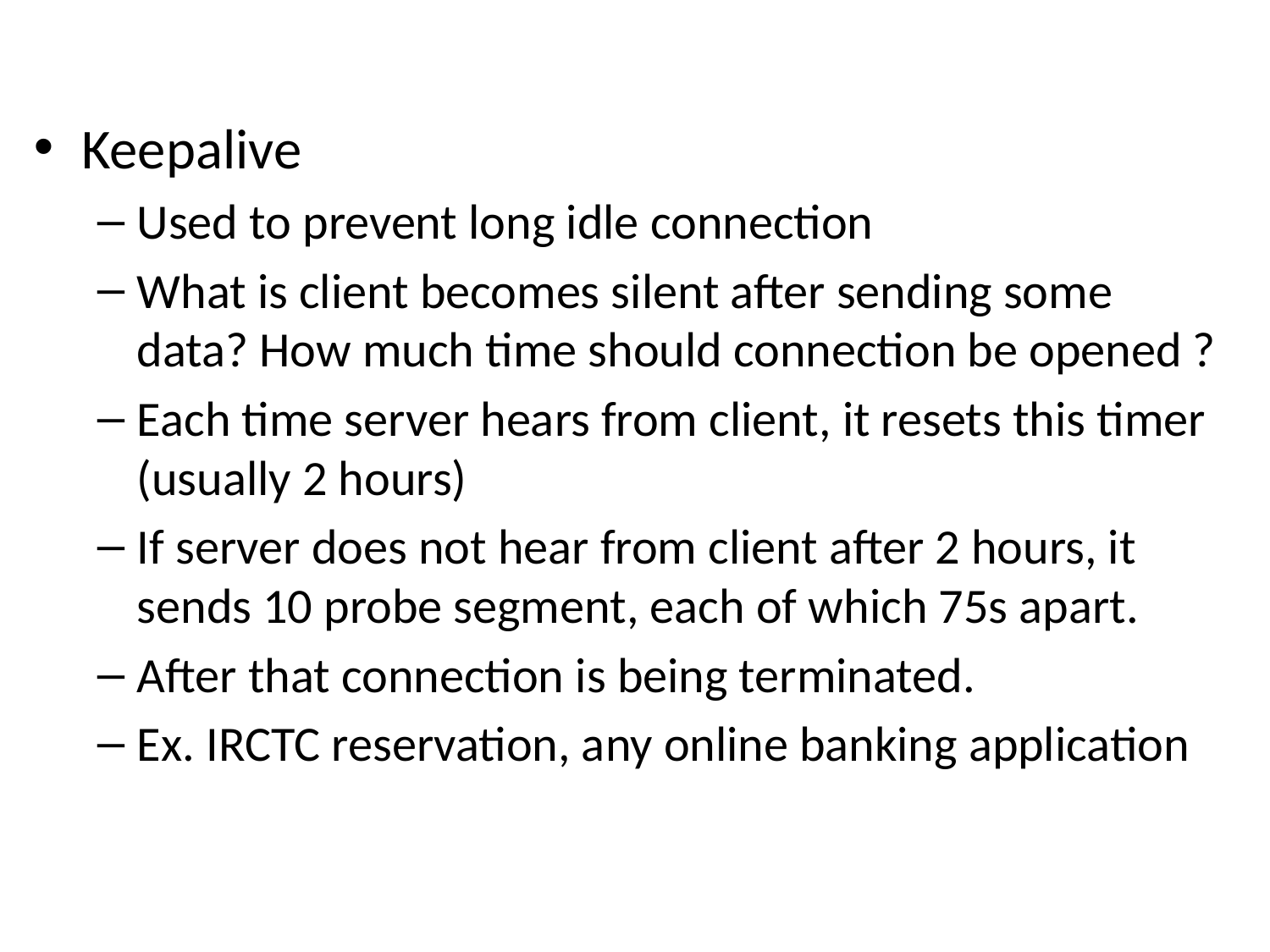

Keepalive
Used to prevent long idle connection
What is client becomes silent after sending some data? How much time should connection be opened ?
Each time server hears from client, it resets this timer (usually 2 hours)
If server does not hear from client after 2 hours, it sends 10 probe segment, each of which 75s apart.
After that connection is being terminated.
Ex. IRCTC reservation, any online banking application